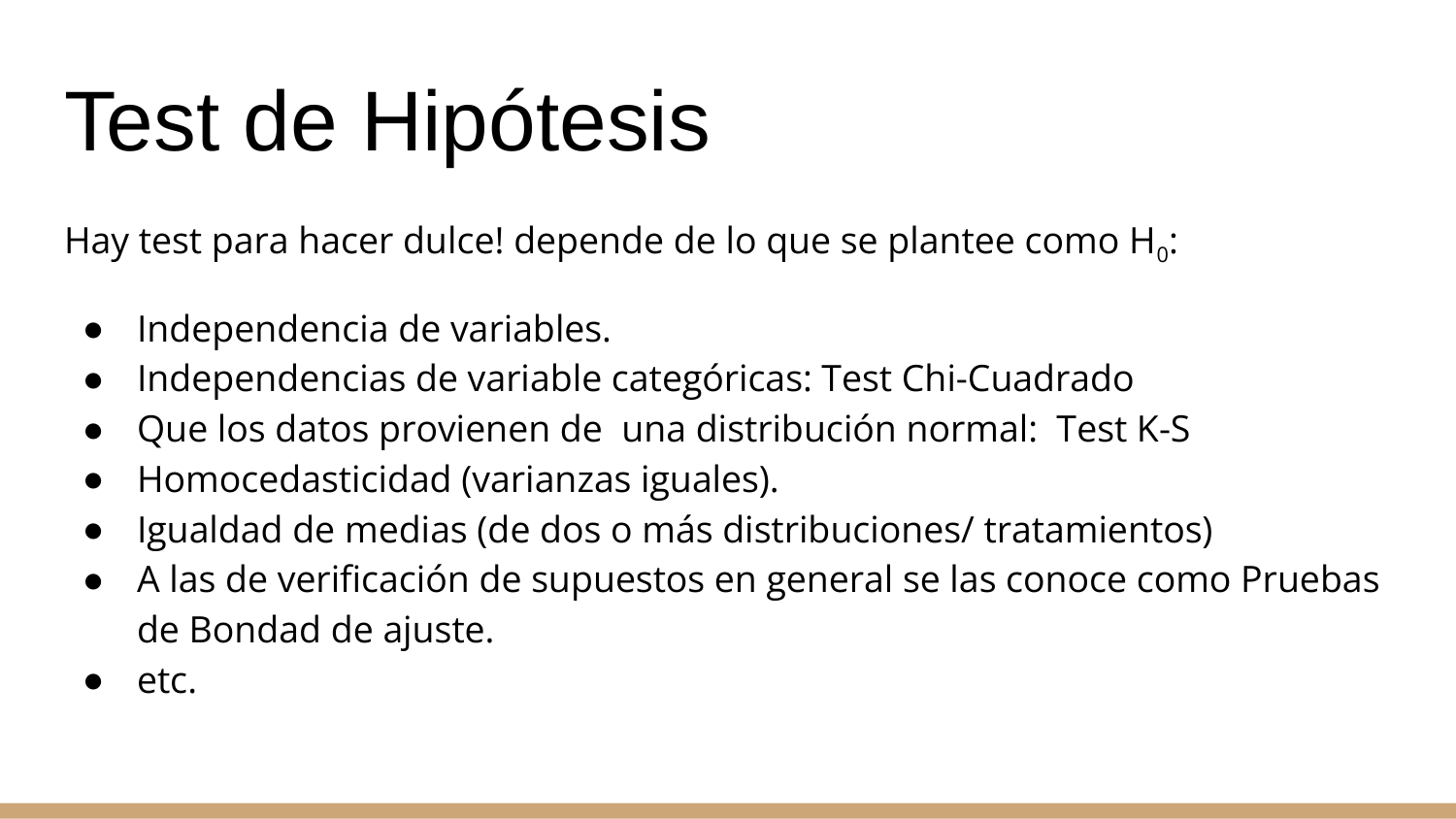

# Test de Hipótesis
Hay test para hacer dulce! depende de lo que se plantee como H0:
Independencia de variables.
Independencias de variable categóricas: Test Chi-Cuadrado
Que los datos provienen de  una distribución normal:  Test K-S
Homocedasticidad (varianzas iguales).
Igualdad de medias (de dos o más distribuciones/ tratamientos)
A las de verificación de supuestos en general se las conoce como Pruebas de Bondad de ajuste.
etc.